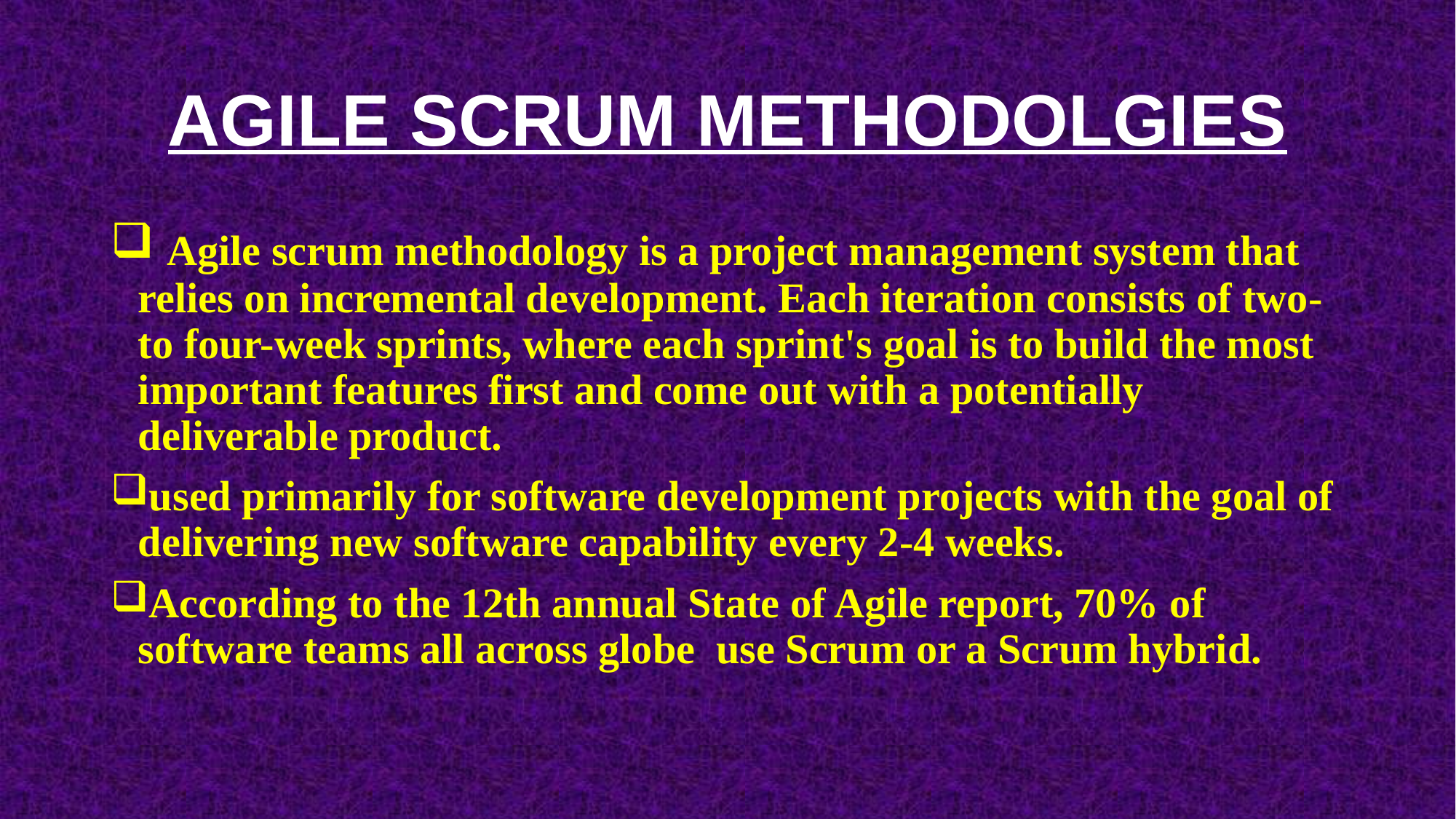

# AGILE SCRUM METHODOLGIES
 Agile scrum methodology is a project management system that relies on incremental development. Each iteration consists of two- to four-week sprints, where each sprint's goal is to build the most important features first and come out with a potentially deliverable product.
used primarily for software development projects with the goal of delivering new software capability every 2-4 weeks.
According to the 12th annual State of Agile report, 70% of software teams all across globe  use Scrum or a Scrum hybrid.